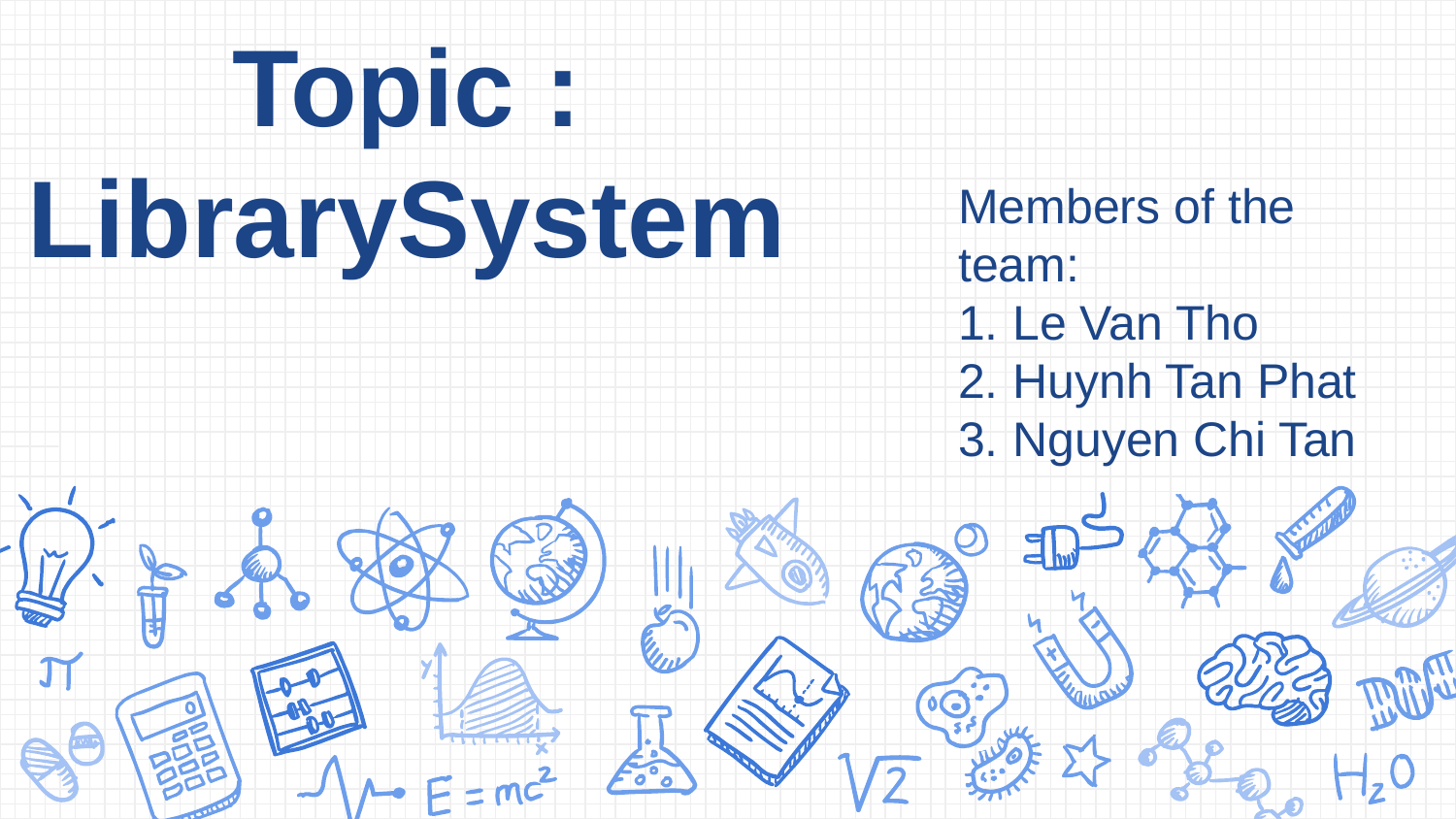

# Topic : LibrarySystem
Members of the team:
Le Van Tho
Huynh Tan Phat
Nguyen Chi Tan